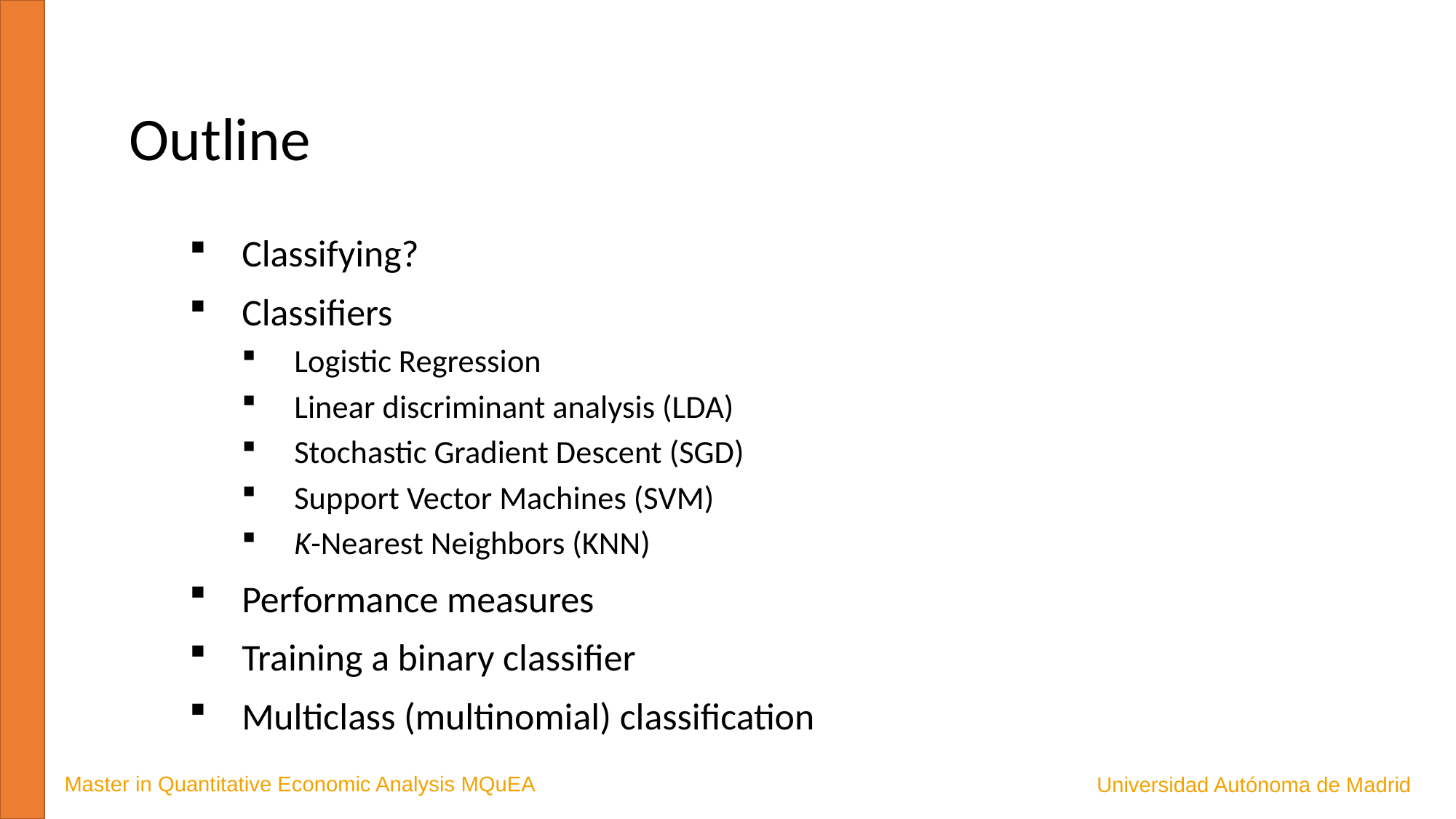

Outline
Classifying?
Classifiers
Logistic Regression
Linear discriminant analysis (LDA)
Stochastic Gradient Descent (SGD)
Support Vector Machines (SVM)
K-Nearest Neighbors (KNN)
Performance measures
Training a binary classifier
Multiclass (multinomial) classification
Master in Quantitative Economic Analysis MQuEA
Universidad Autónoma de Madrid